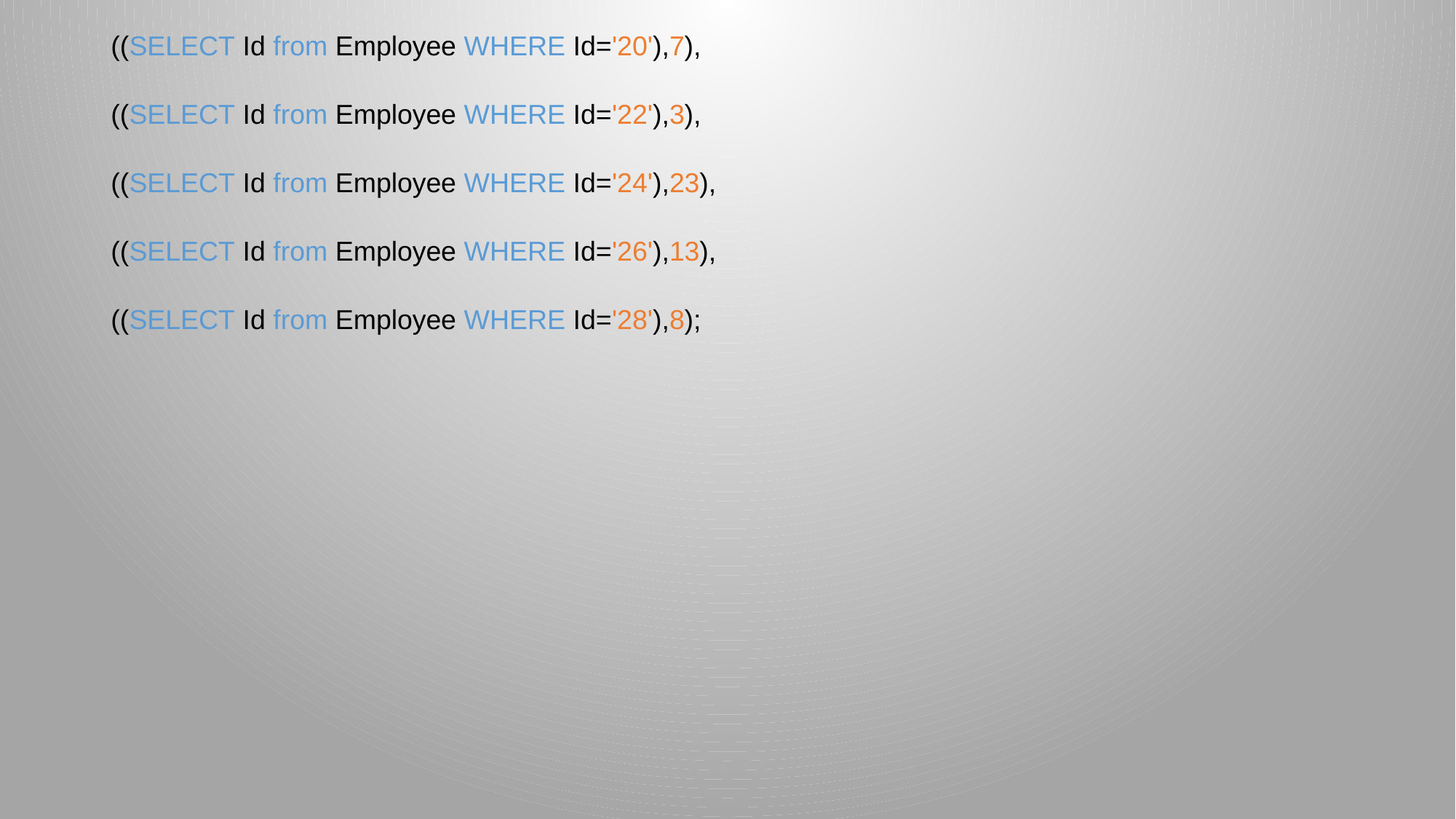

((SELECT Id from Employee WHERE Id='20'),7),
((SELECT Id from Employee WHERE Id='22'),3),
((SELECT Id from Employee WHERE Id='24'),23),
((SELECT Id from Employee WHERE Id='26'),13),
((SELECT Id from Employee WHERE Id='28'),8);